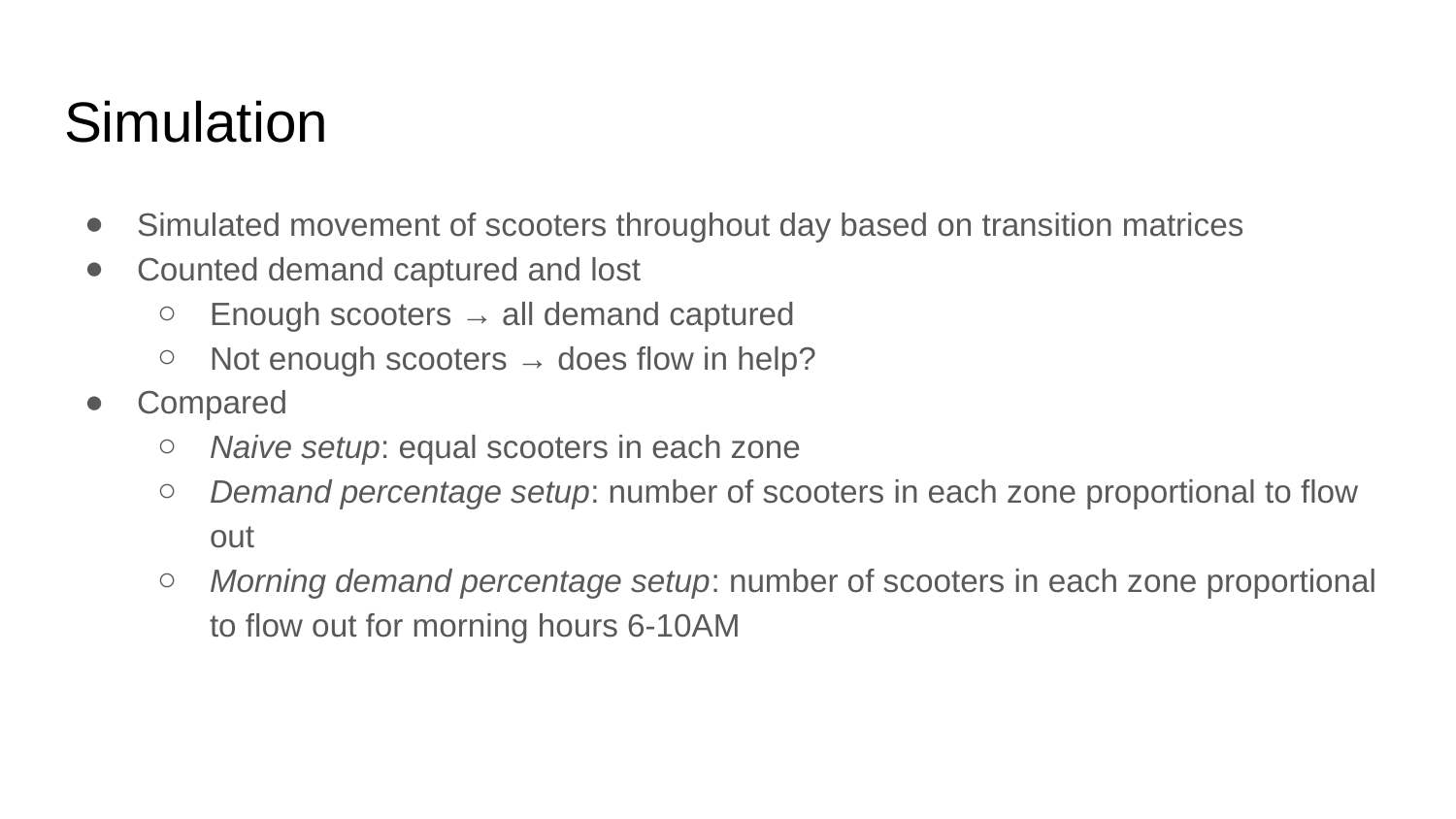

# Simulation
Simulated movement of scooters throughout day based on transition matrices
Counted demand captured and lost
Enough scooters → all demand captured
Not enough scooters → does flow in help?
Compared
Naive setup: equal scooters in each zone
Demand percentage setup: number of scooters in each zone proportional to flow out
Morning demand percentage setup: number of scooters in each zone proportional to flow out for morning hours 6-10AM